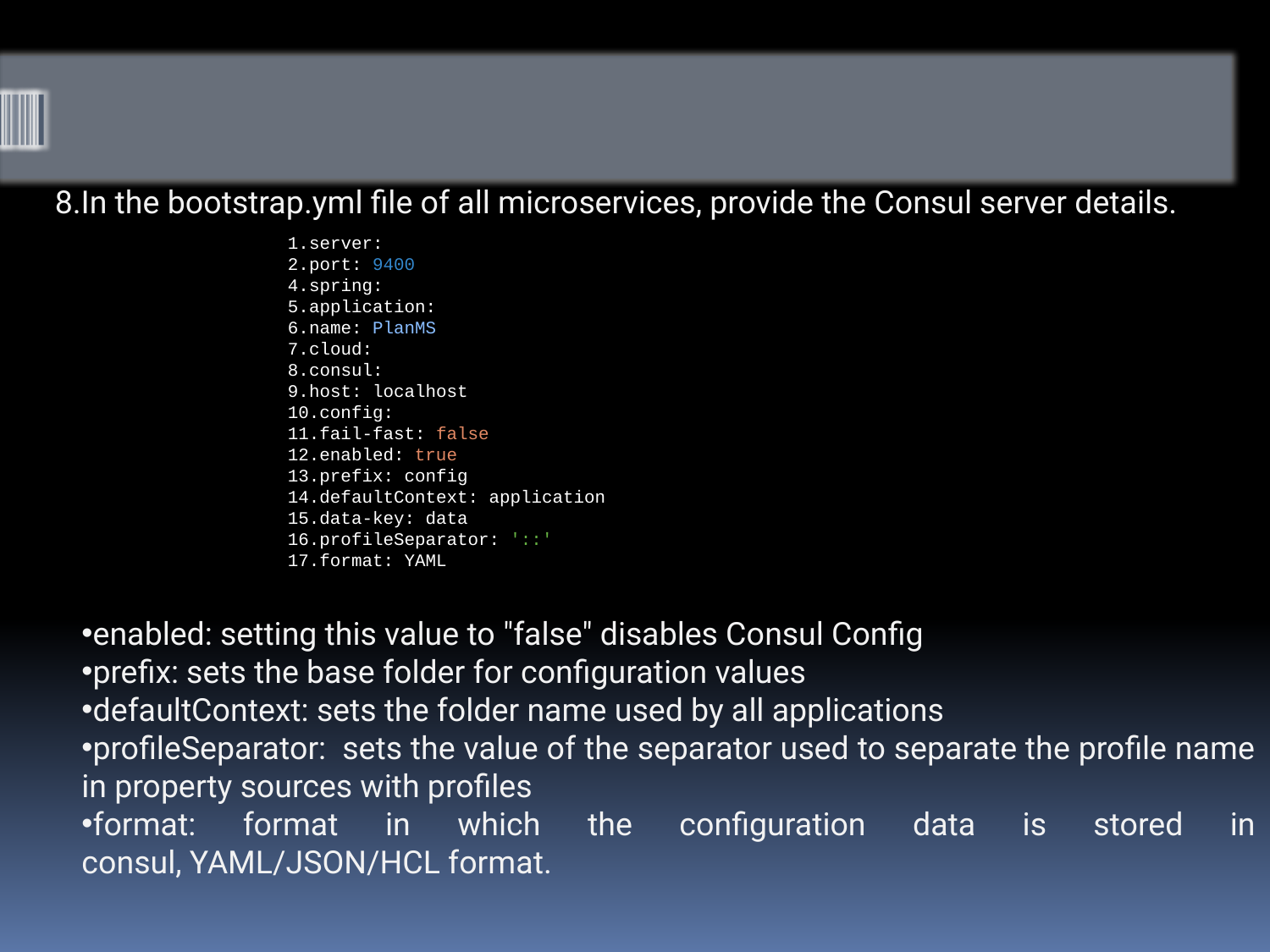

In the bootstrap.yml file of all microservices, provide the Consul server details.

server:
port: 9400
spring:
application:
name: PlanMS
cloud:
consul:
host: localhost
config:
fail-fast: false
enabled: true
prefix: config
defaultContext: application
data-key: data
profileSeparator: '::'
format: YAML

enabled: setting this value to "false" disables Consul Config
prefix: sets the base folder for configuration values
defaultContext: sets the folder name used by all applications
profileSeparator:  sets the value of the separator used to separate the profile name in property sources with profiles
format: format in which the configuration data is stored in consul, YAML/JSON/HCL format.